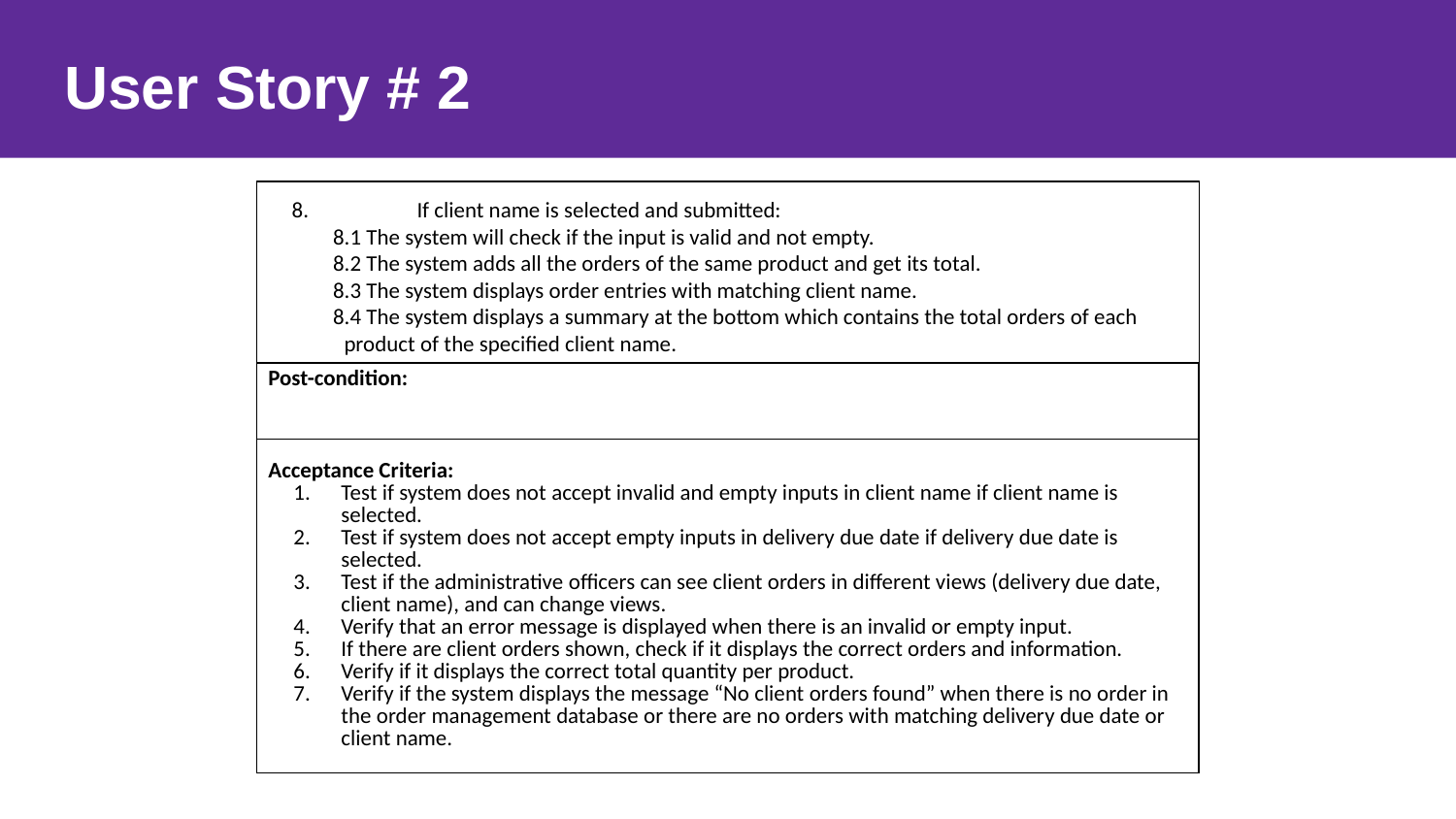

# User Story # 2
    8.	If client name is selected and submitted:
8.1 The system will check if the input is valid and not empty.
8.2 The system adds all the orders of the same product and get its total.
8.3 The system displays order entries with matching client name.
8.4 The system displays a summary at the bottom which contains the total orders of each product of the specified client name.

| Post-condition: |  |
| --- | --- |
| Acceptance Criteria: Test if system does not accept invalid and empty inputs in client name if client name is selected. Test if system does not accept empty inputs in delivery due date if delivery due date is selected. Test if the administrative officers can see client orders in different views (delivery due date, client name), and can change views. Verify that an error message is displayed when there is an invalid or empty input. If there are client orders shown, check if it displays the correct orders and information. Verify if it displays the correct total quantity per product. Verify if the system displays the message “No client orders found” when there is no order in the order management database or there are no orders with matching delivery due date or client name. |  |